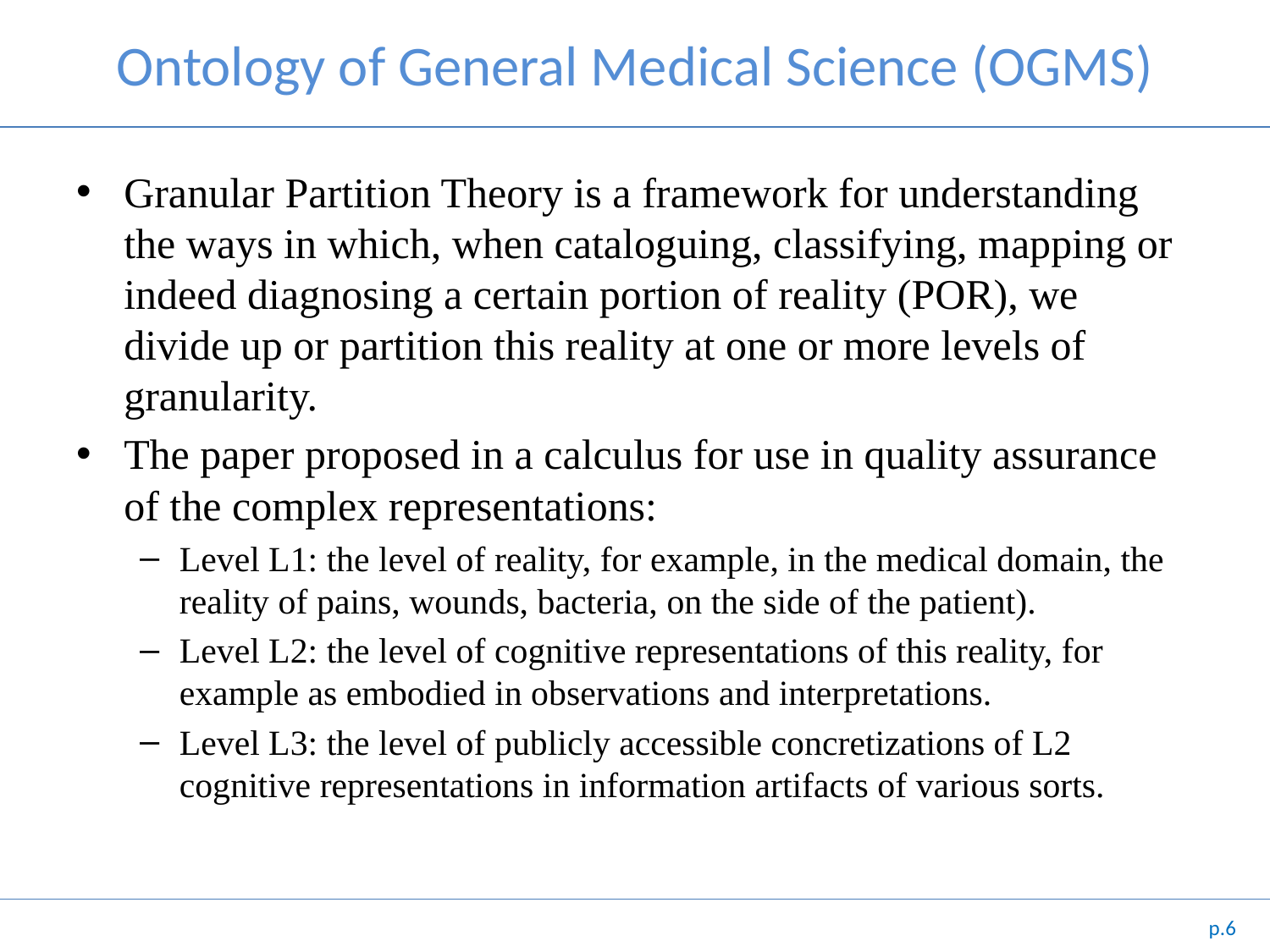

# Ontology of General Medical Science (OGMS)
Granular Partition Theory is a framework for understanding the ways in which, when cataloguing, classifying, mapping or indeed diagnosing a certain portion of reality (POR), we divide up or partition this reality at one or more levels of granularity.
The paper proposed in a calculus for use in quality assurance of the complex representations:
Level L1: the level of reality, for example, in the medical domain, the reality of pains, wounds, bacteria, on the side of the patient).
Level L2: the level of cognitive representations of this reality, for example as embodied in observations and interpretations.
Level L3: the level of publicly accessible concretizations of L2 cognitive representations in information artifacts of various sorts.

p.6